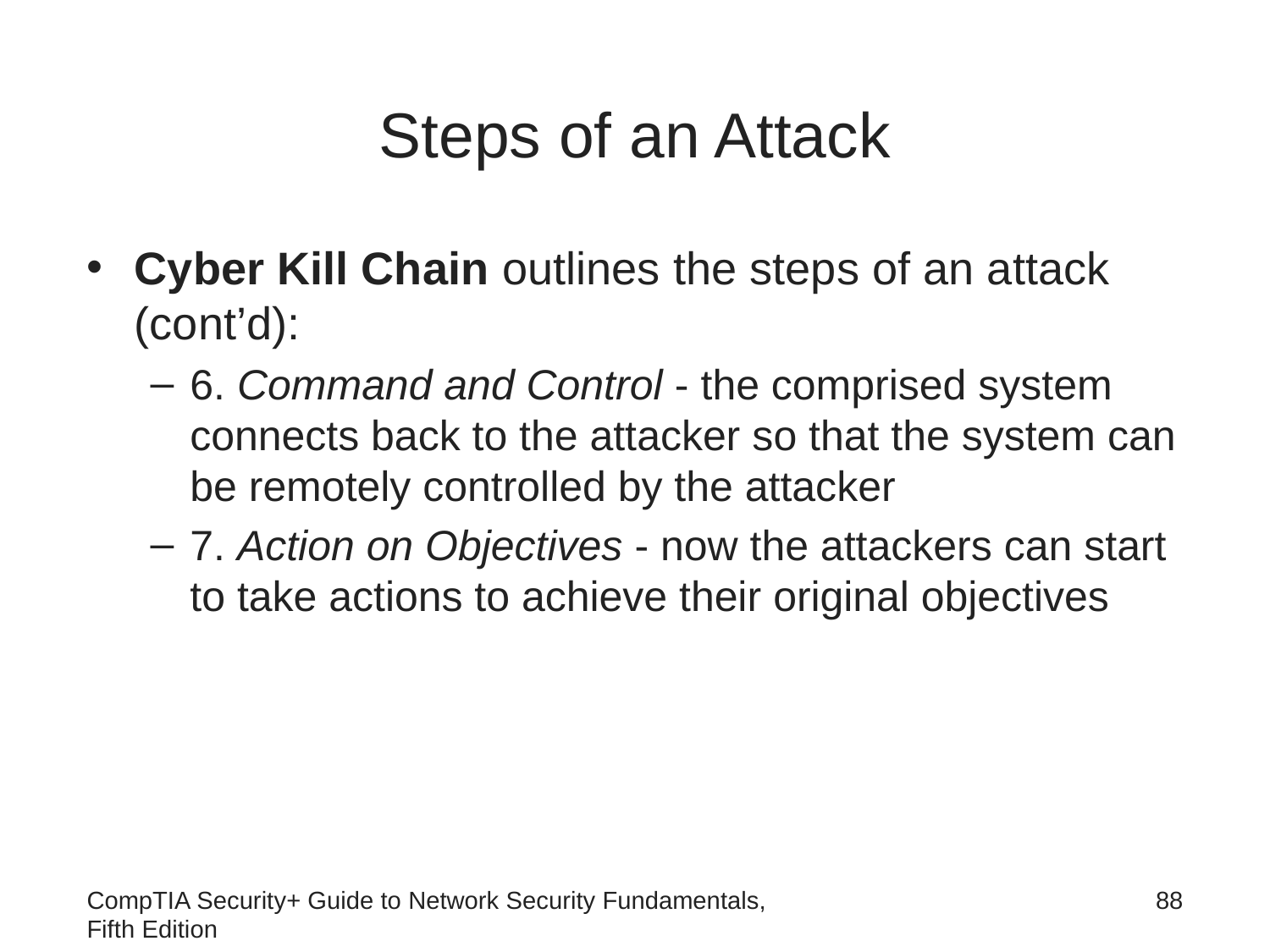

# Steps of an Attack
Cyber Kill Chain outlines the steps of an attack (cont’d):
6. Command and Control - the comprised system connects back to the attacker so that the system can be remotely controlled by the attacker
7. Action on Objectives - now the attackers can start to take actions to achieve their original objectives
CompTIA Security+ Guide to Network Security Fundamentals, Fifth Edition
88